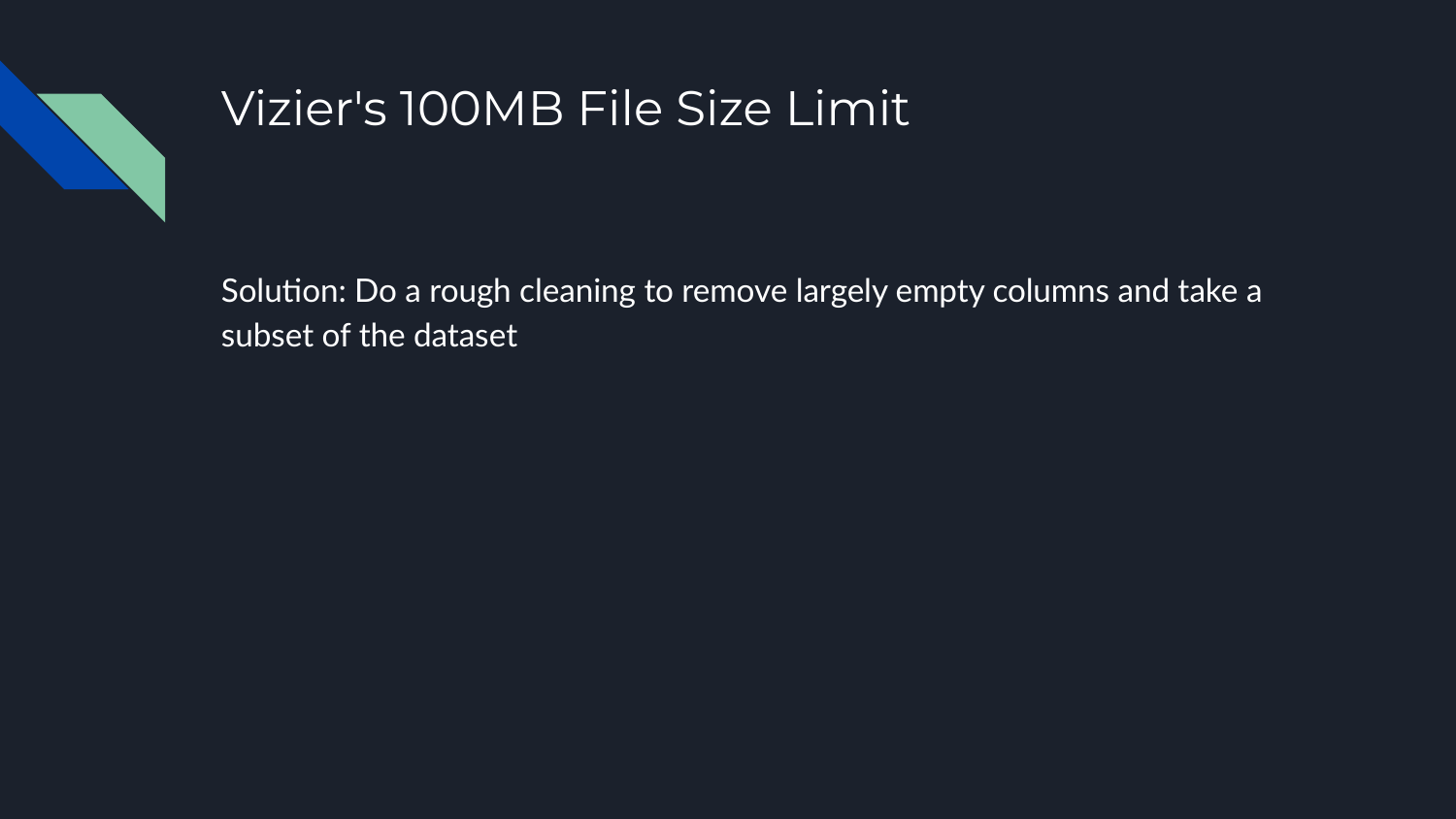

# Vizier's 100MB File Size Limit
Solution: Do a rough cleaning to remove largely empty columns and take a subset of the dataset